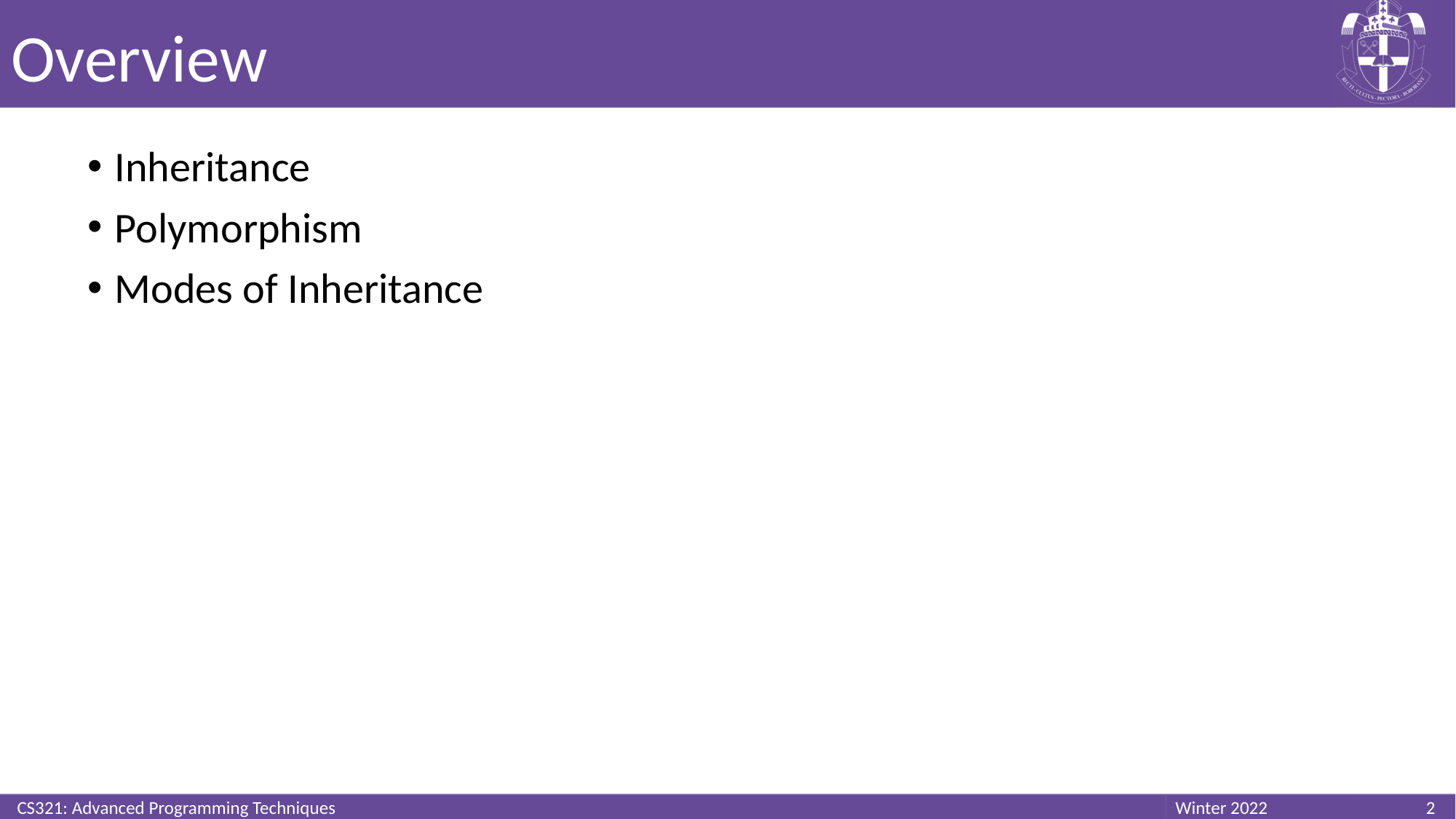

# Overview
Inheritance
Polymorphism
Modes of Inheritance

CS321: Advanced Programming Techniques
2
Winter 2022